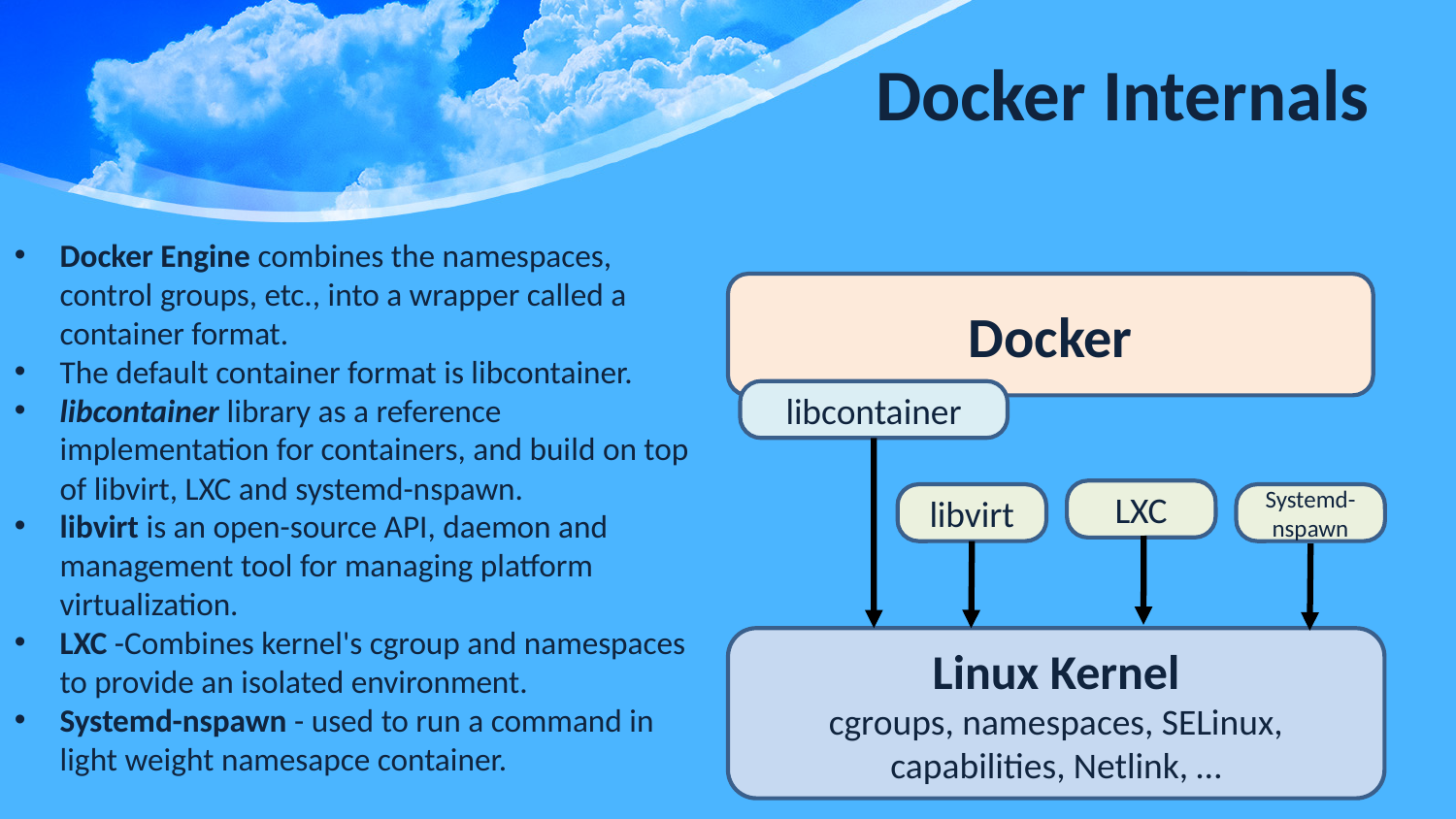

# Docker Internals
Docker Engine combines the namespaces, control groups, etc., into a wrapper called a container format.
The default container format is libcontainer.
libcontainer library as a reference implementation for containers, and build on top of libvirt, LXC and systemd-nspawn.
libvirt is an open-source API, daemon and management tool for managing platform virtualization.
LXC -Combines kernel's cgroup and namespaces to provide an isolated environment.
Systemd-nspawn - used to run a command in light weight namesapce container.
Docker
libcontainer
LXC
libvirt
Systemd-nspawn
Linux Kernel
cgroups, namespaces, SELinux, capabilities, Netlink, …
17